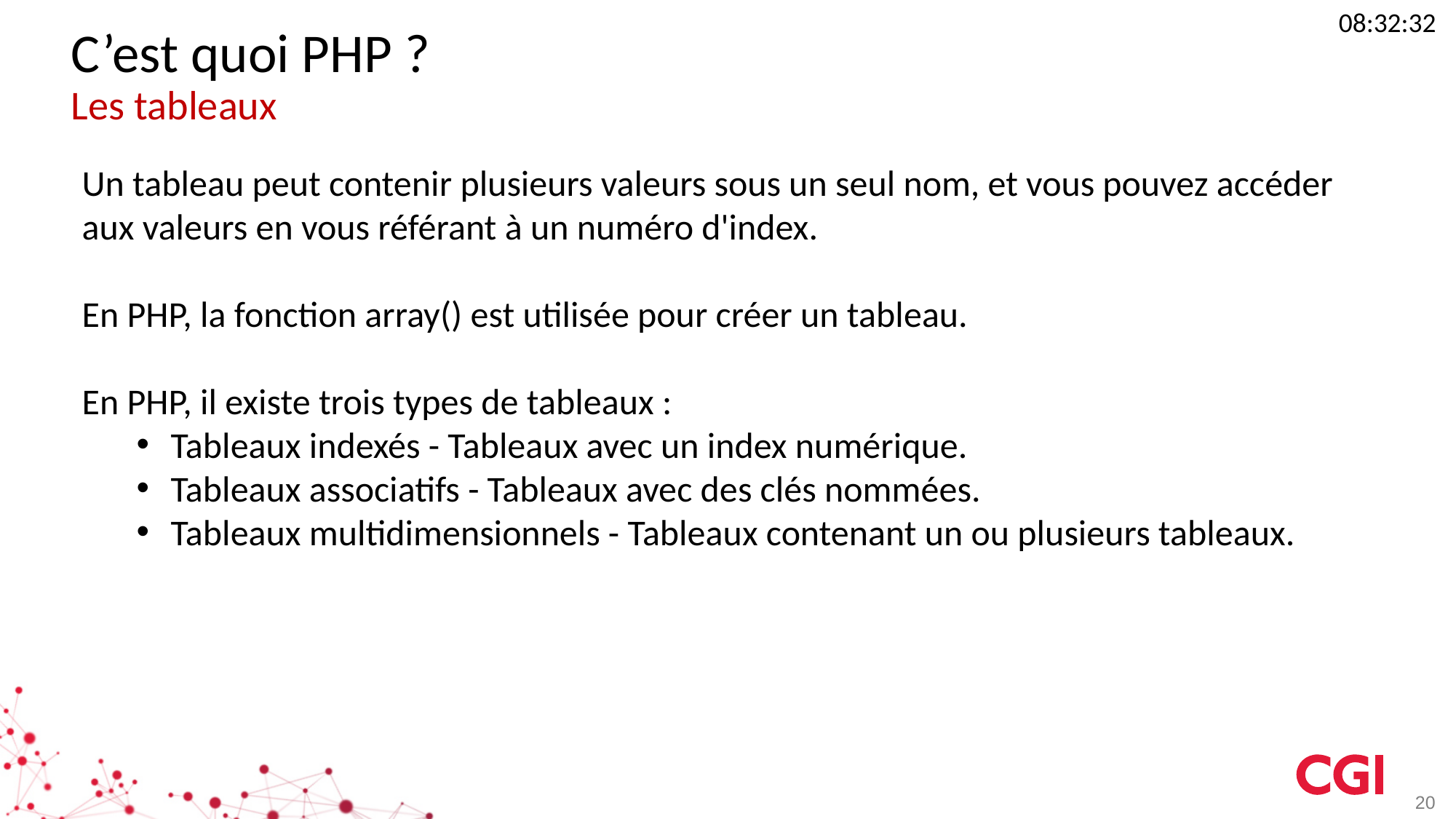

08:32:32
# C’est quoi PHP ? Les tableaux
Un tableau peut contenir plusieurs valeurs sous un seul nom, et vous pouvez accéder aux valeurs en vous référant à un numéro d'index.

En PHP, la fonction array() est utilisée pour créer un tableau.

En PHP, il existe trois types de tableaux :
Tableaux indexés - Tableaux avec un index numérique.
Tableaux associatifs - Tableaux avec des clés nommées.
Tableaux multidimensionnels - Tableaux contenant un ou plusieurs tableaux.